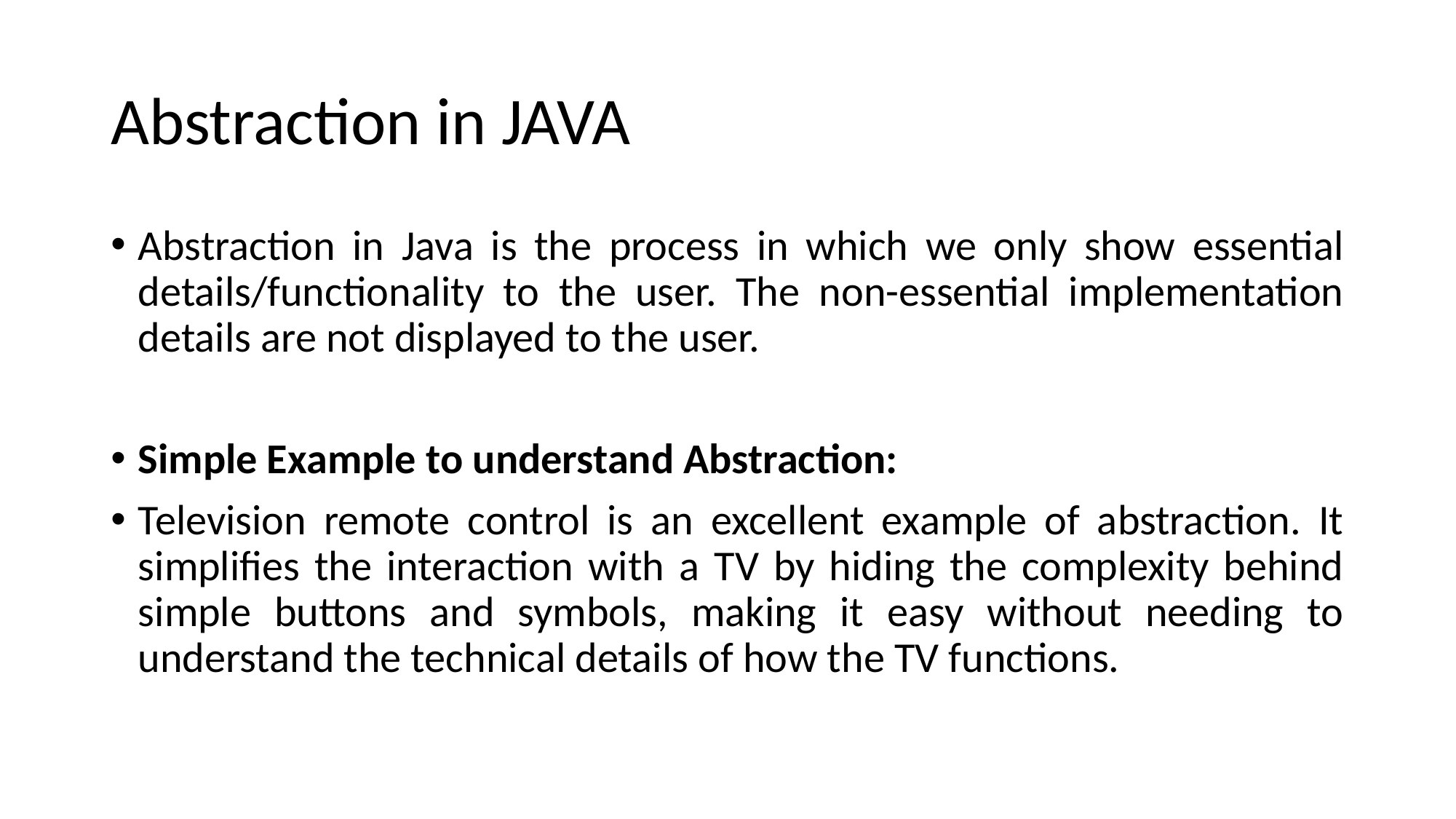

# Abstraction in JAVA
Abstraction in Java is the process in which we only show essential details/functionality to the user. The non-essential implementation details are not displayed to the user.

Simple Example to understand Abstraction:
Television remote control is an excellent example of abstraction. It simplifies the interaction with a TV by hiding the complexity behind simple buttons and symbols, making it easy without needing to understand the technical details of how the TV functions.